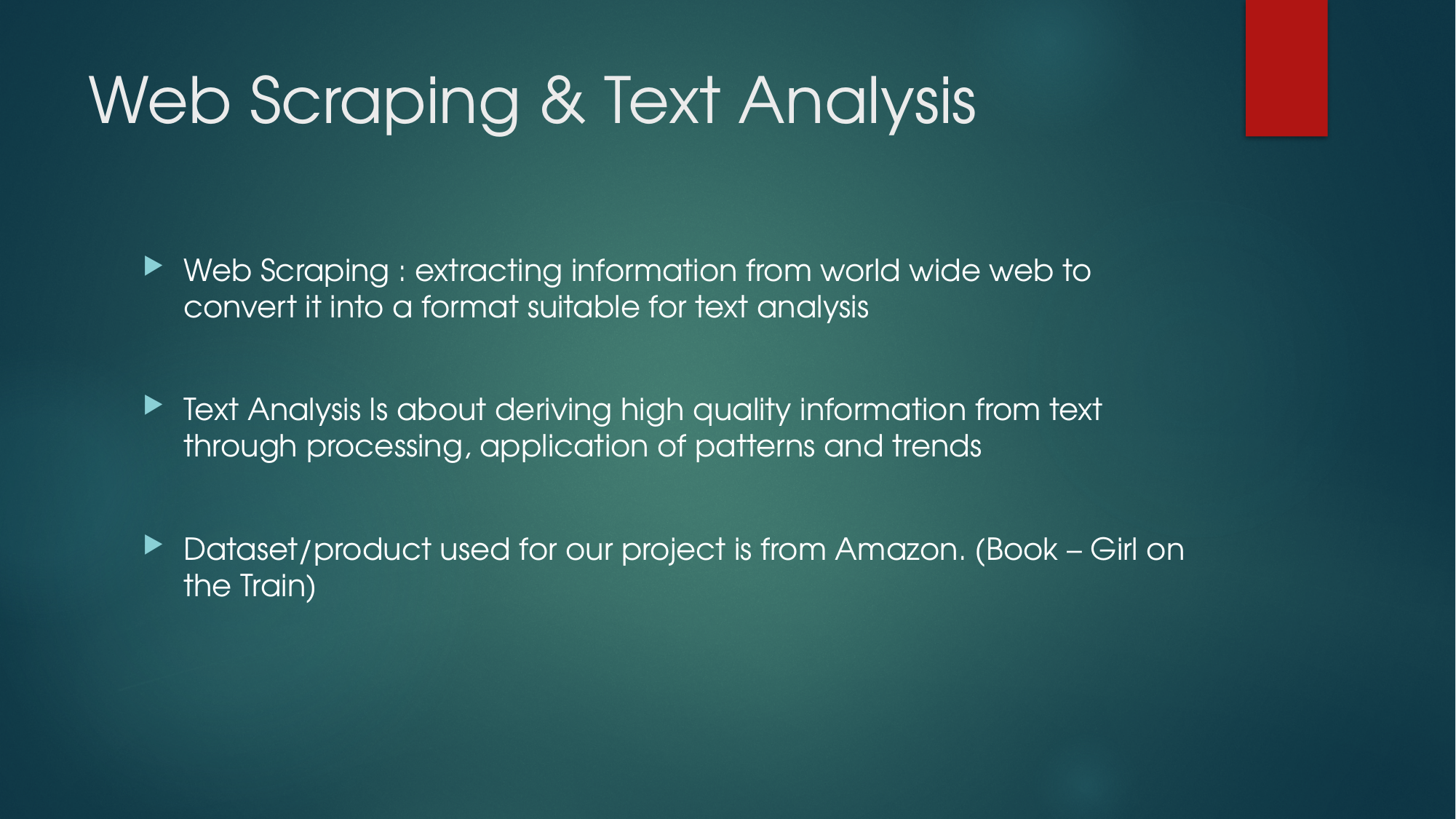

# Web Scraping & Text Analysis
Web Scraping : extracting information from world wide web to convert it into a format suitable for text analysis

Text Analysis Is about deriving high quality information from text through processing, application of patterns and trends

Dataset/product used for our project is from Amazon. (Book – Girl on the Train)